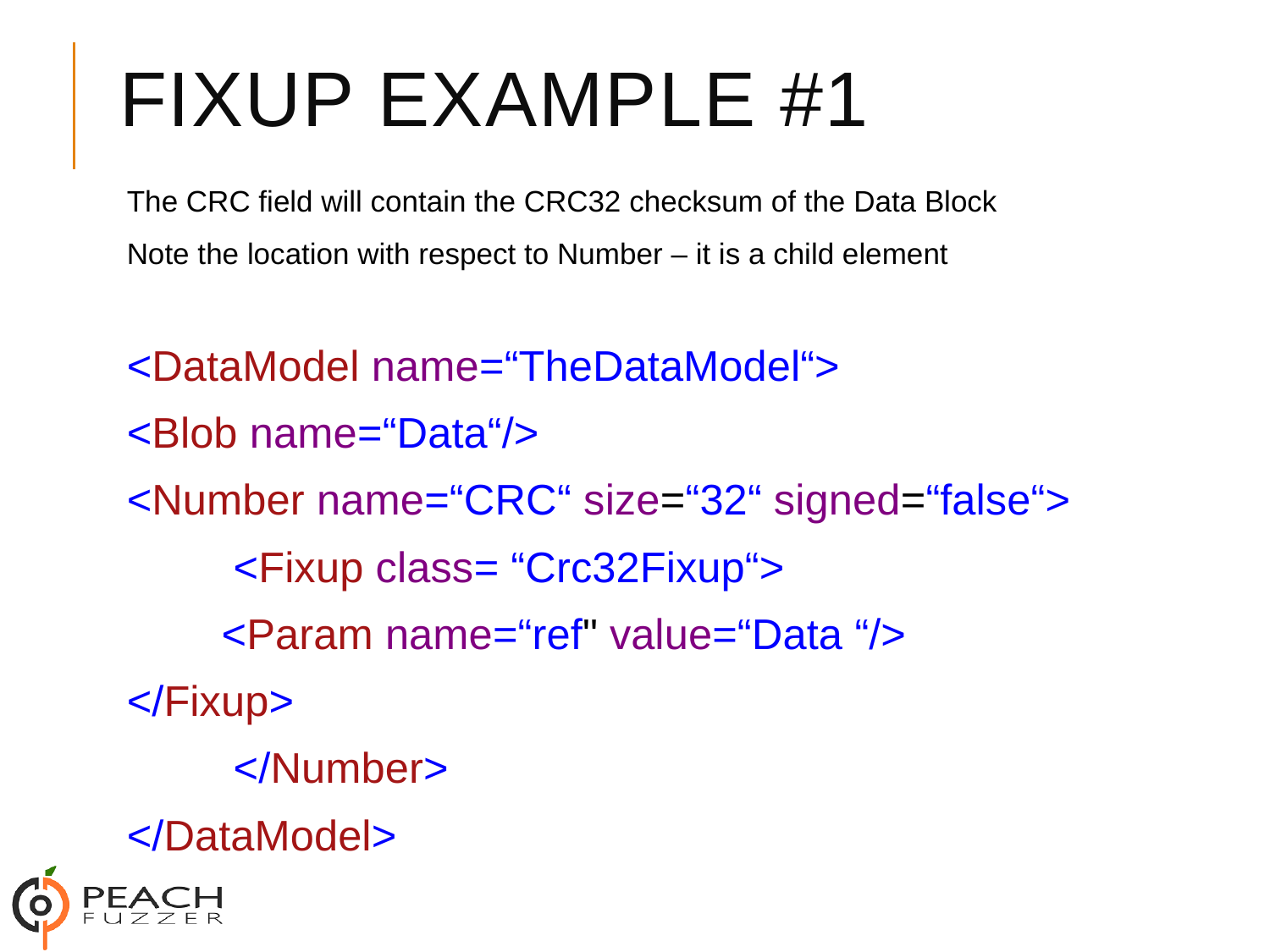

# Fixup Example #1
The CRC field will contain the CRC32 checksum of the Data Block
Note the location with respect to Number – it is a child element

	<DataModel name=“TheDataModel“>
		<Blob name=“Data“/>
		<Number name=“CRC“ size=“32“ signed=“false“>
      		<Fixup class= “Crc32Fixup“>
			        <Param name=“ref" value=“Data “/>
			</Fixup>
  		</Number>
	</DataModel>